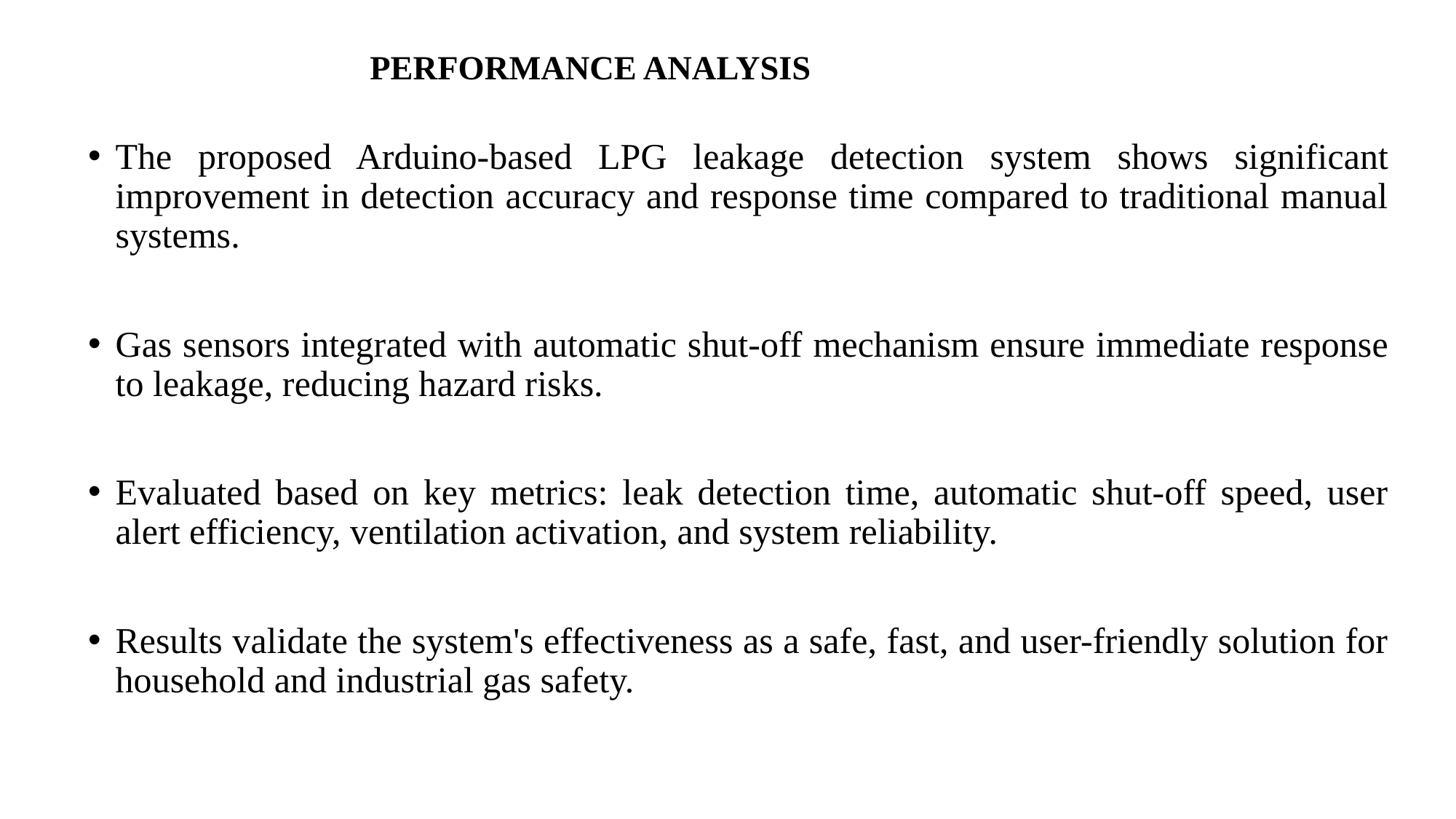

# PERFORMANCE ANALYSIS
The proposed Arduino-based LPG leakage detection system shows significant improvement in detection accuracy and response time compared to traditional manual systems.

Gas sensors integrated with automatic shut-off mechanism ensure immediate response to leakage, reducing hazard risks.

Evaluated based on key metrics: leak detection time, automatic shut-off speed, user alert efficiency, ventilation activation, and system reliability.

Results validate the system's effectiveness as a safe, fast, and user-friendly solution for household and industrial gas safety.